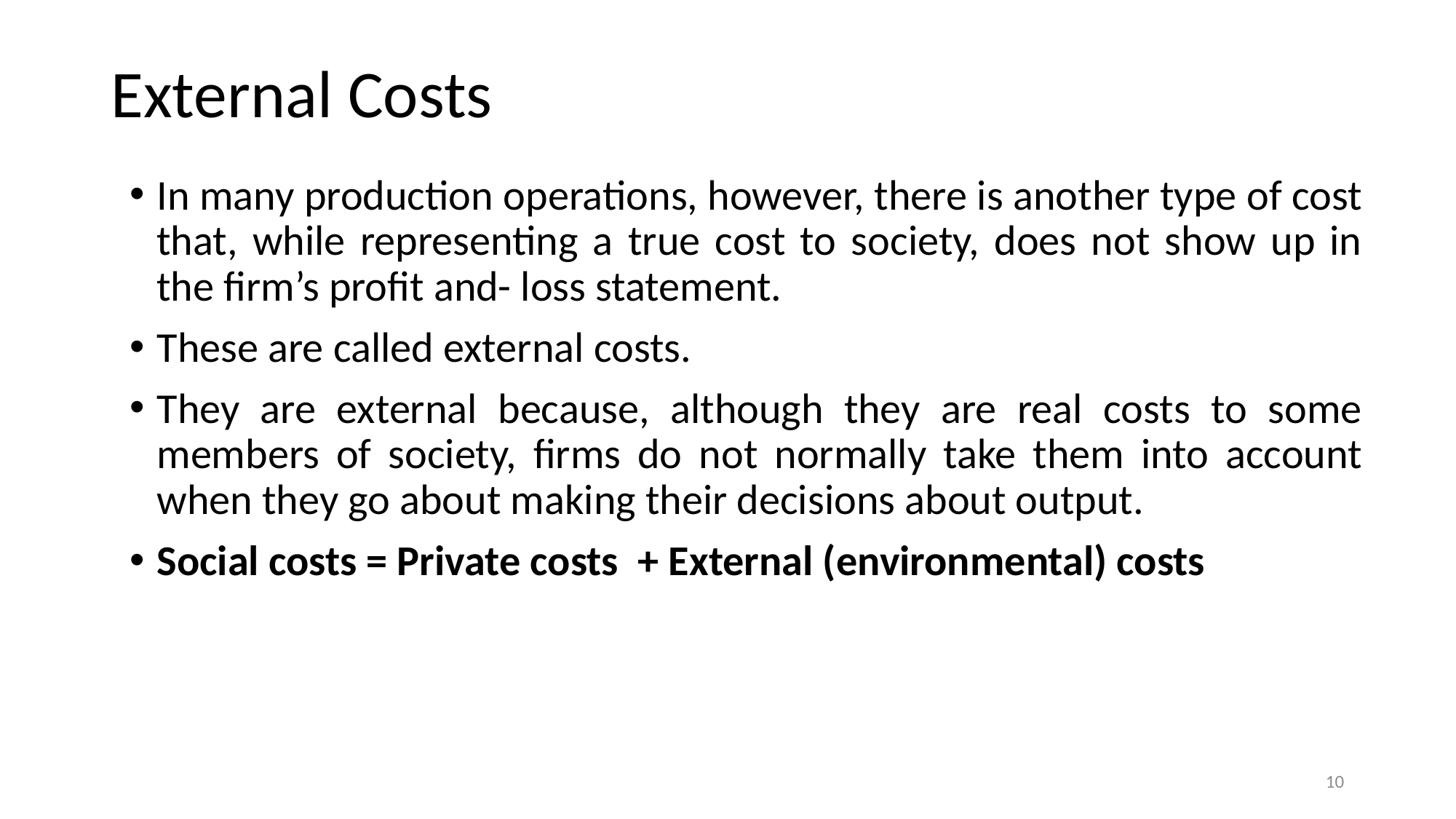

# External Costs
In many production operations, however, there is another type of cost that, while representing a true cost to society, does not show up in the firm’s profit and- loss statement.
These are called external costs.
They are external because, although they are real costs to some members of society, firms do not normally take them into account when they go about making their decisions about output.
Social costs = Private costs  + External (environmental) costs
10